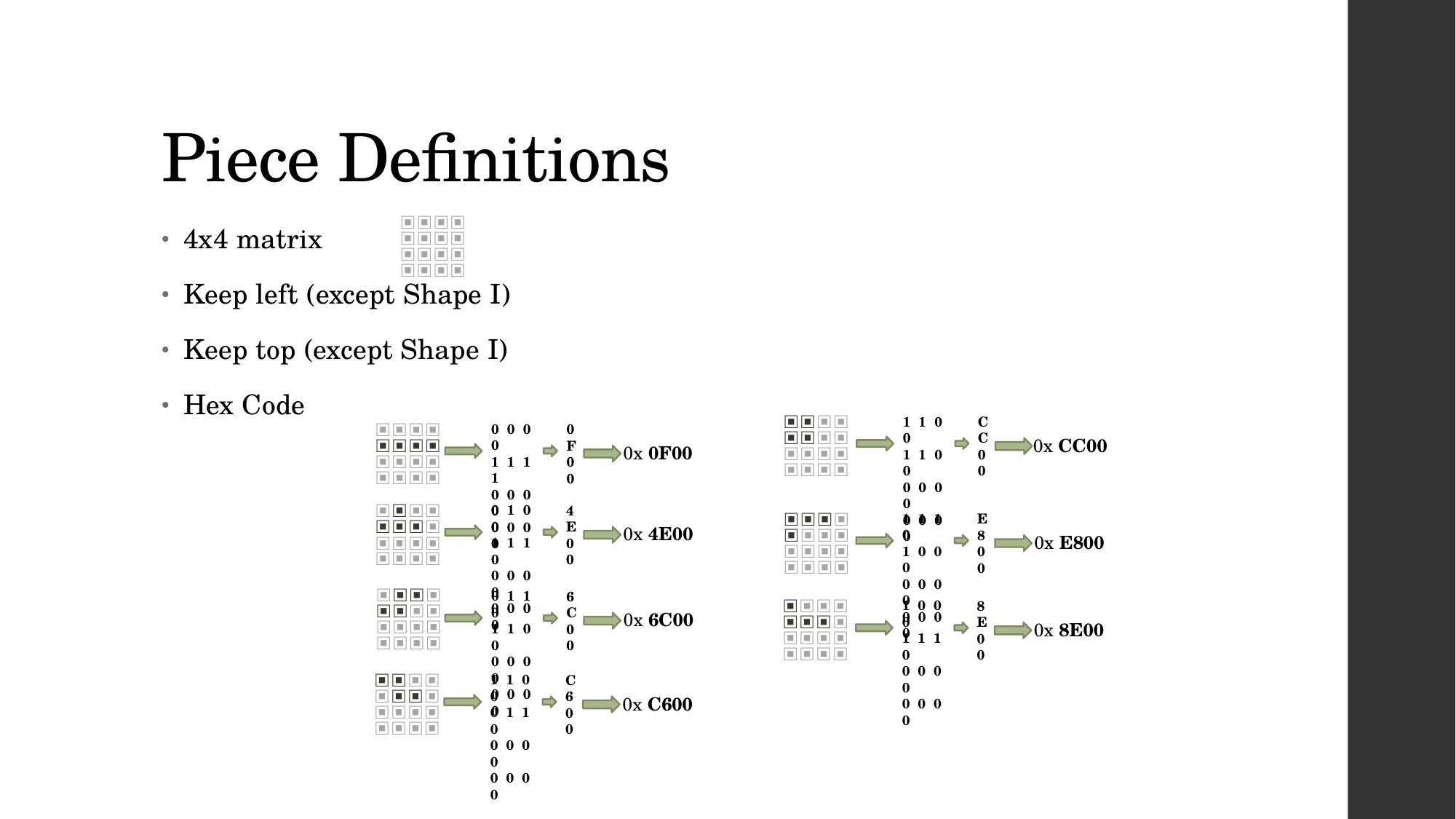

# Piece Definitions
▣
▣
▣
▣
▣
▣
▣
▣
▣
▣
▣
▣
▣
▣
▣
▣
4x4 matrix
Keep left (except Shape I)
Keep top (except Shape I)
Hex Code
▣
▣
▣
▣
▣
▣
▣
▣
▣
▣
▣
▣
▣
▣
▣
▣
1  1  0  0
1  1  0  0
0  0  0  0
0  0  0  0
C
C
0
0
▣
▣
▣
▣
▣
▣
▣
▣
▣
▣
▣
▣
▣
▣
▣
▣
0  0  0  0
1  1  1  1
0  0  0  0
0  0  0  0
0
F
0
0
0x CC00
0x 0F00

▣
▣
▣
▣
▣
▣
▣
▣
▣
▣
▣
▣
▣
▣
▣
▣
0  1  0  0
1  1  1  0
0  0  0  0
0  0  0  0
4
E
0
0
▣
▣
▣
▣
▣
▣
▣
▣
▣
▣
▣
▣
▣
▣
▣
▣
1  1  1  0
1  0  0  0
0  0  0  0
0  0  0  0
E
8
0
0
0x 4E00

0x E800

▣
▣
▣
▣
▣
▣
▣
▣
▣
▣
▣
▣
▣
▣
▣
▣
0  1  1  0
1  1  0  0
0  0  0  0
0  0  0  0
6
C
0
0
▣
▣
▣
▣
▣
▣
▣
▣
▣
▣
▣
▣
▣
▣
▣
▣
1  0  0  0
1  1  1  0
0  0  0  0
0  0  0  0
8
E
0
0
0x 6C00

0x 8E00

▣
▣
▣
▣
▣
▣
▣
▣
▣
▣
▣
▣
▣
▣
▣
▣
1  1  0  0
0  1  1  0
0  0  0  0
0  0  0  0
C
6
0
0
0x C600